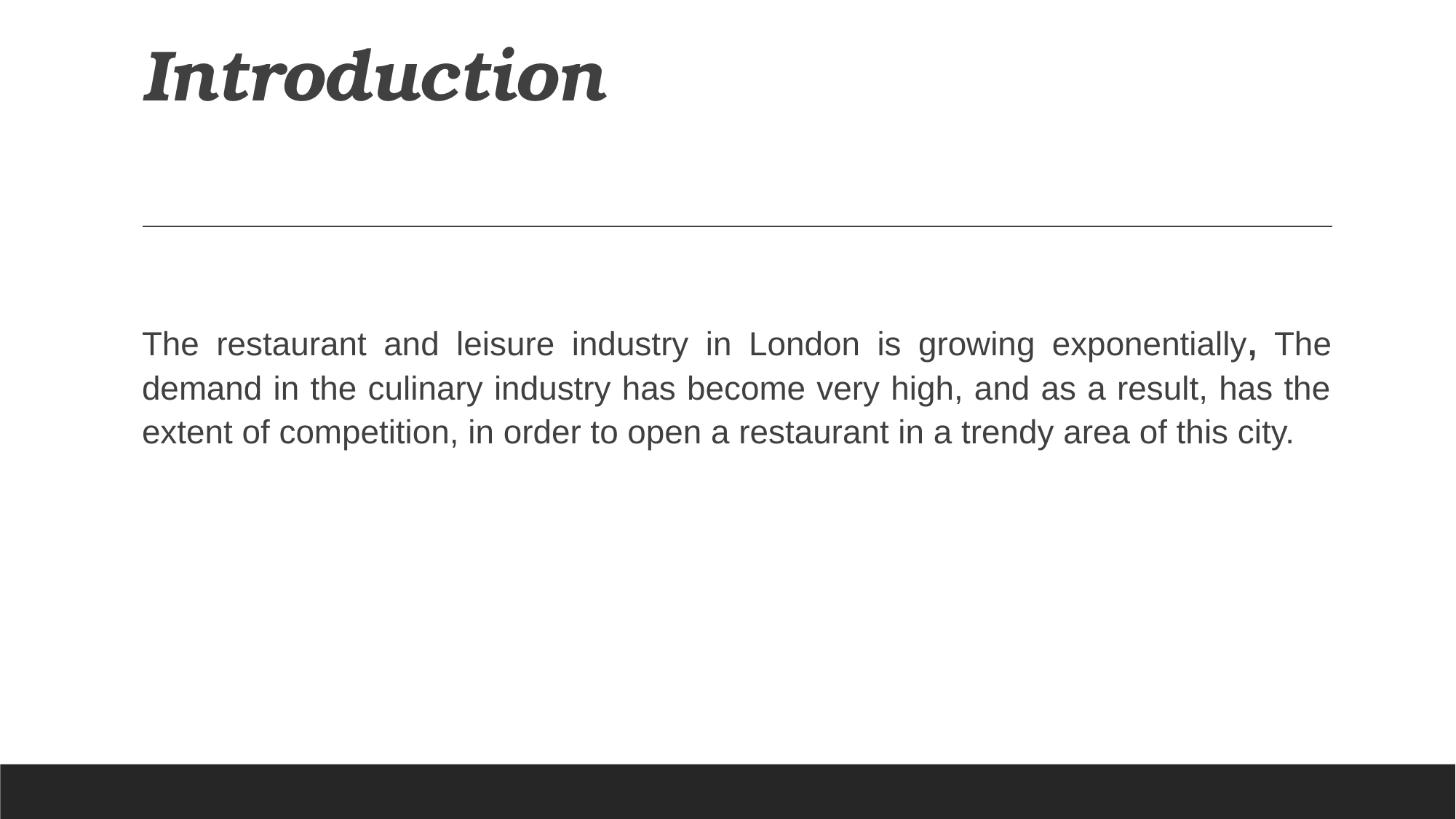

# Introduction

The restaurant and leisure industry in London is growing exponentially, The demand in the culinary industry has become very high, and as a result, has the extent of competition, in order to open a restaurant in a trendy area of this city.